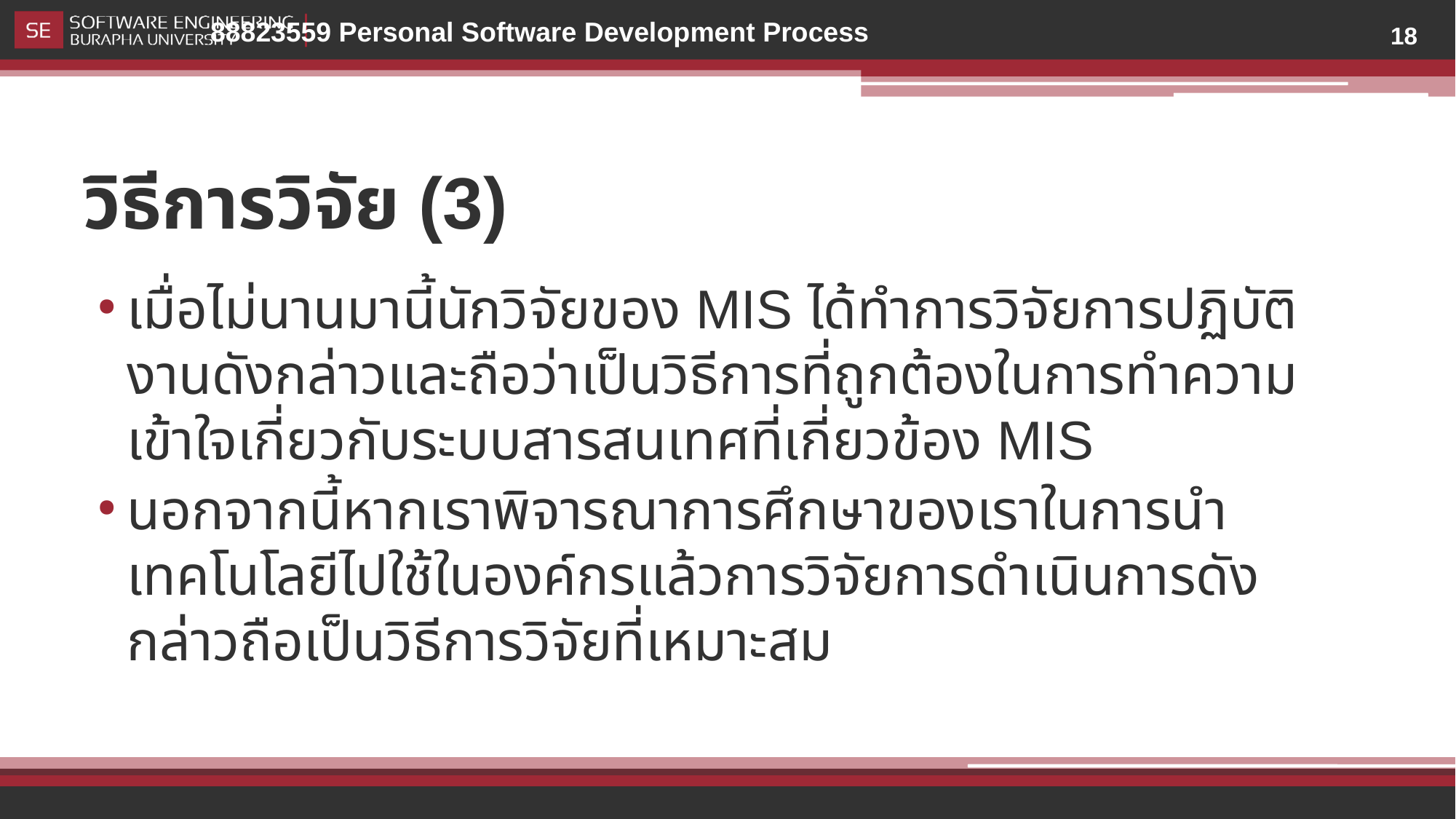

18
# วิธีการวิจัย (3)
เมื่อไม่นานมานี้นักวิจัยของ MIS ได้ทำการวิจัยการปฏิบัติงานดังกล่าวและถือว่าเป็นวิธีการที่ถูกต้องในการทำความเข้าใจเกี่ยวกับระบบสารสนเทศที่เกี่ยวข้อง MIS
นอกจากนี้หากเราพิจารณาการศึกษาของเราในการนำเทคโนโลยีไปใช้ในองค์กรแล้วการวิจัยการดำเนินการดังกล่าวถือเป็นวิธีการวิจัยที่เหมาะสม